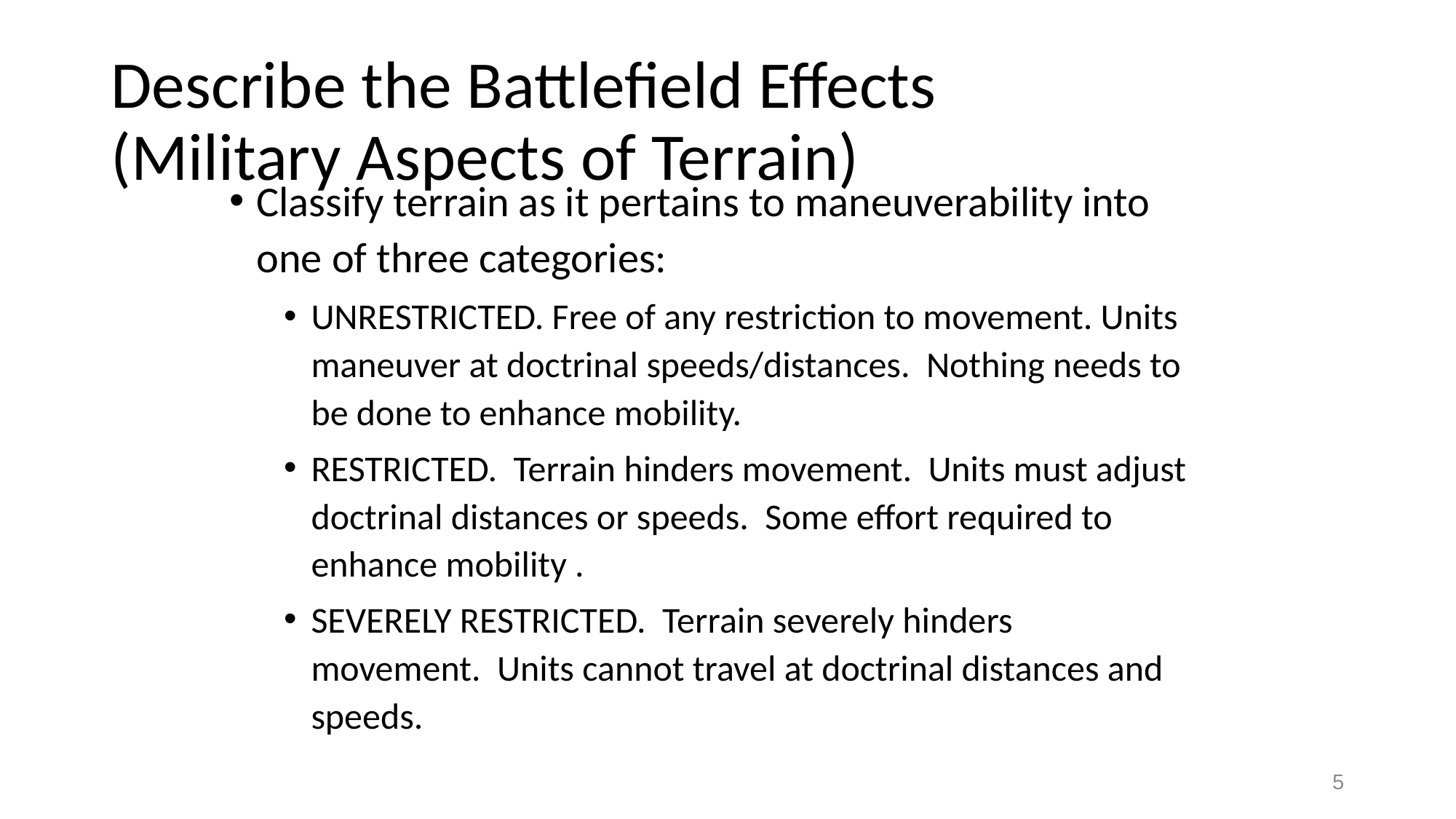

# Describe the Battlefield Effects (Military Aspects of Terrain)
Classify terrain as it pertains to maneuverability into one of three categories:
UNRESTRICTED. Free of any restriction to movement. Units maneuver at doctrinal speeds/distances.  Nothing needs to be done to enhance mobility.
RESTRICTED.  Terrain hinders movement.  Units must adjust doctrinal distances or speeds.  Some effort required to enhance mobility .
SEVERELY RESTRICTED.  Terrain severely hinders movement.  Units cannot travel at doctrinal distances and speeds.
5